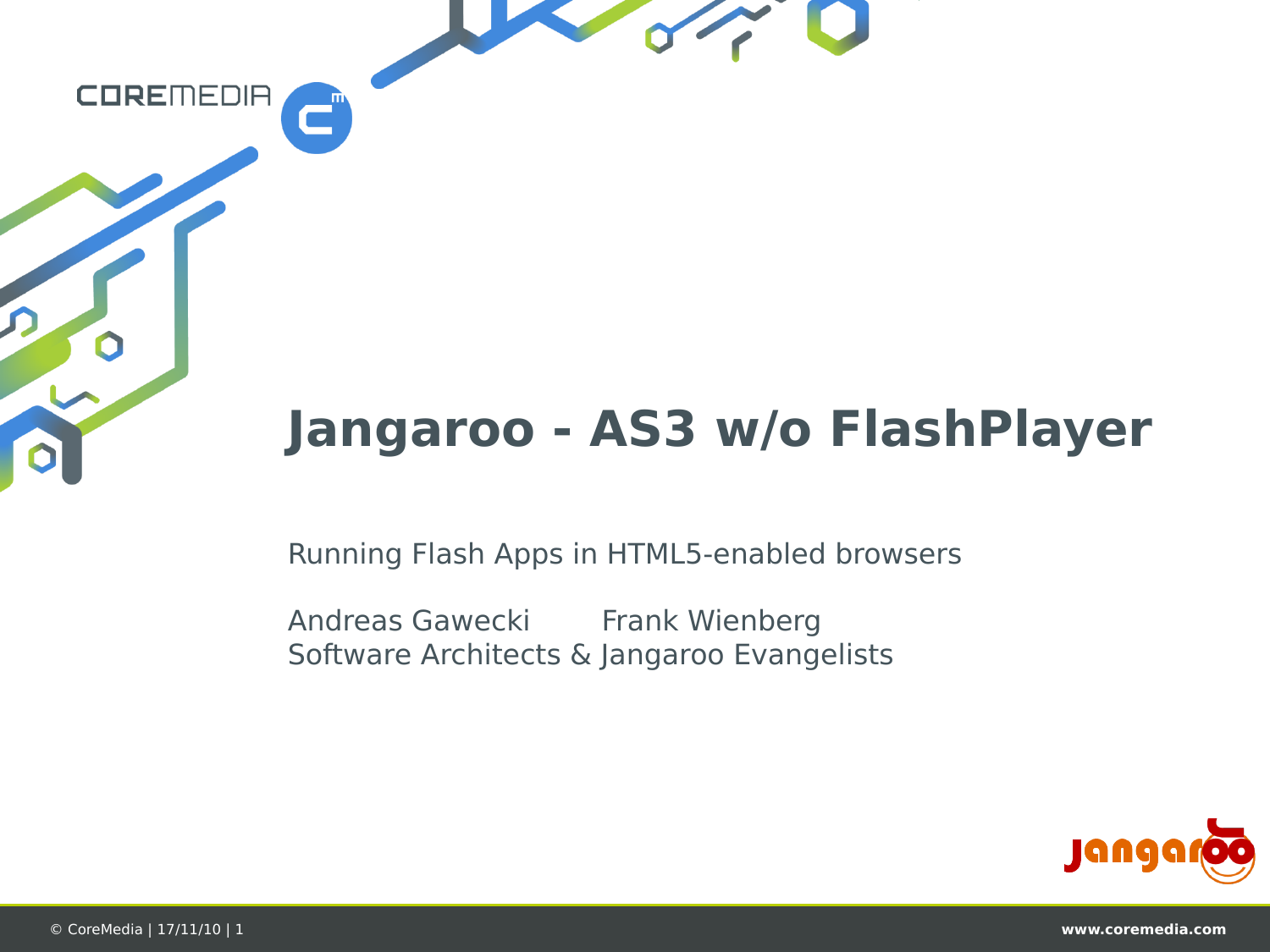

# Jangaroo - AS3 w/o FlashPlayer
Running Flash Apps in HTML5-enabled browsers

Andreas Gawecki        Frank Wienberg
Software Architects & Jangaroo Evangelists